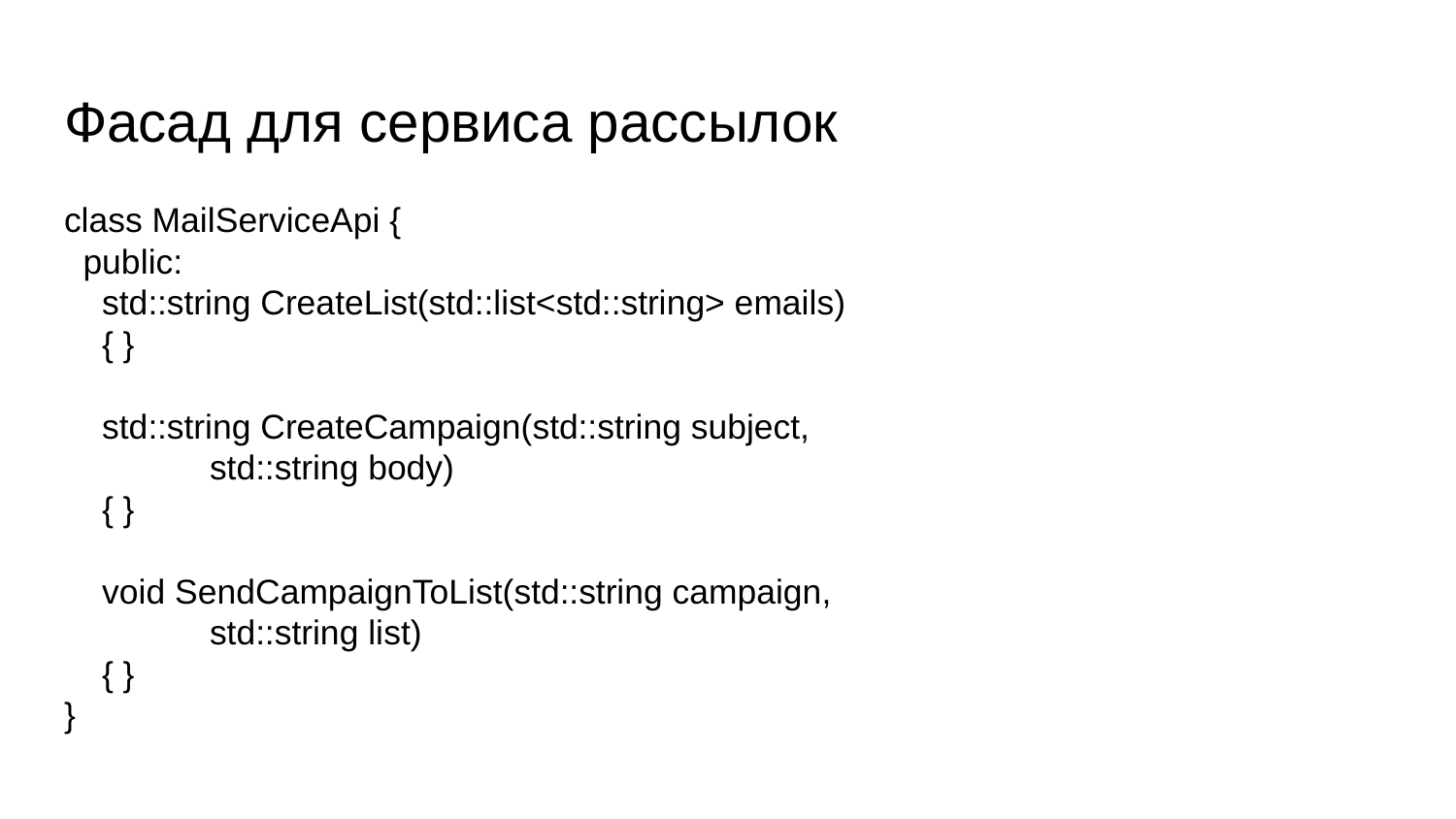

# Фасад для сервиса рассылок
class MailServiceApi {
  public:
    std::string CreateList(std::list<std::string> emails)
    { }

    std::string CreateCampaign(std::string subject,
std::string body)
    { }

    void SendCampaignToList(std::string campaign,
std::string list)
    { }
}